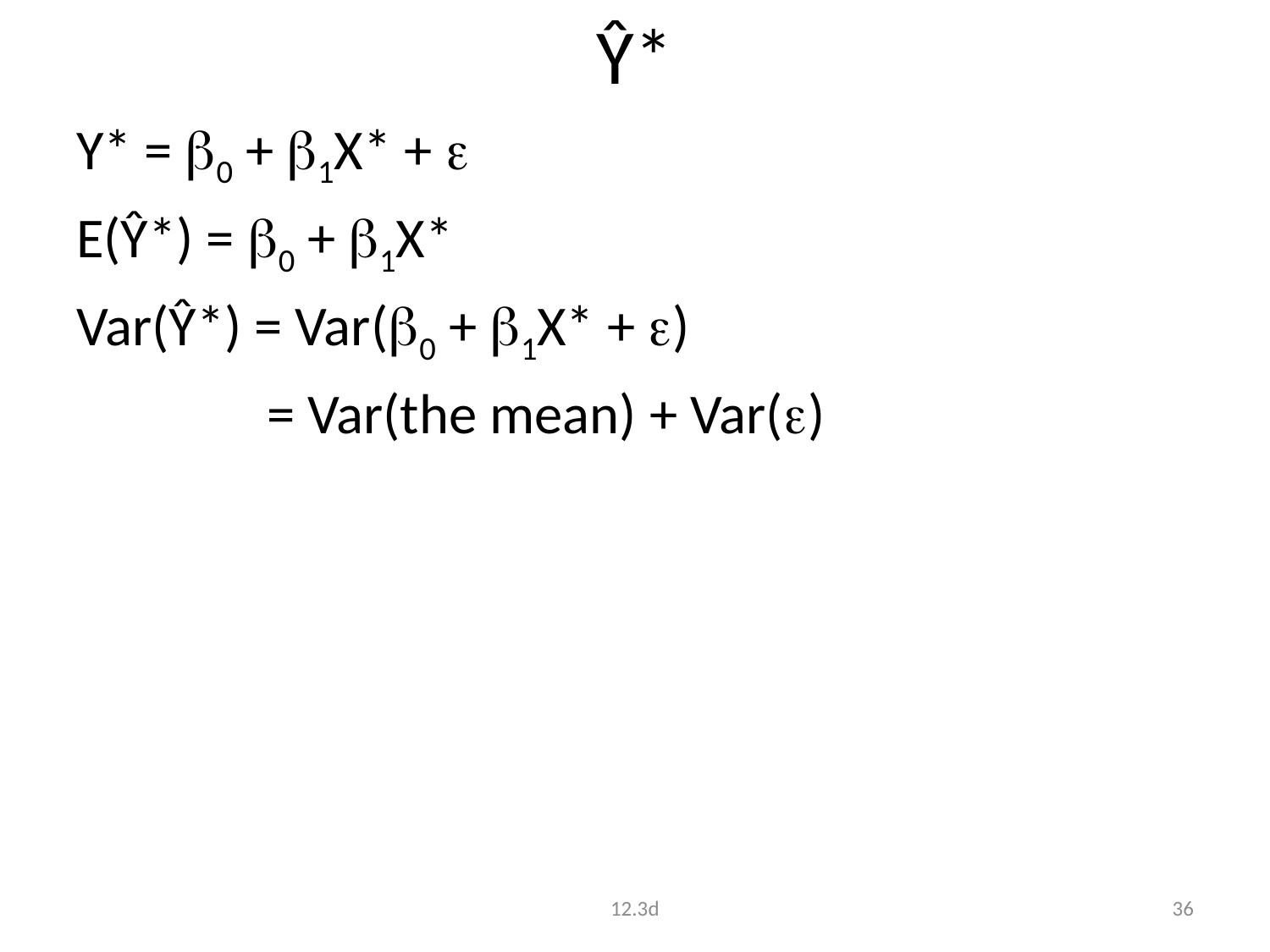

# Ŷ*
Y* = β0 + β1X* + ε
E(Ŷ*) = β0 + β1X*
Var(Ŷ*) = Var(β0 + β1X* + ε)
               = Var(the mean) + Var(ε)
12.3d
36